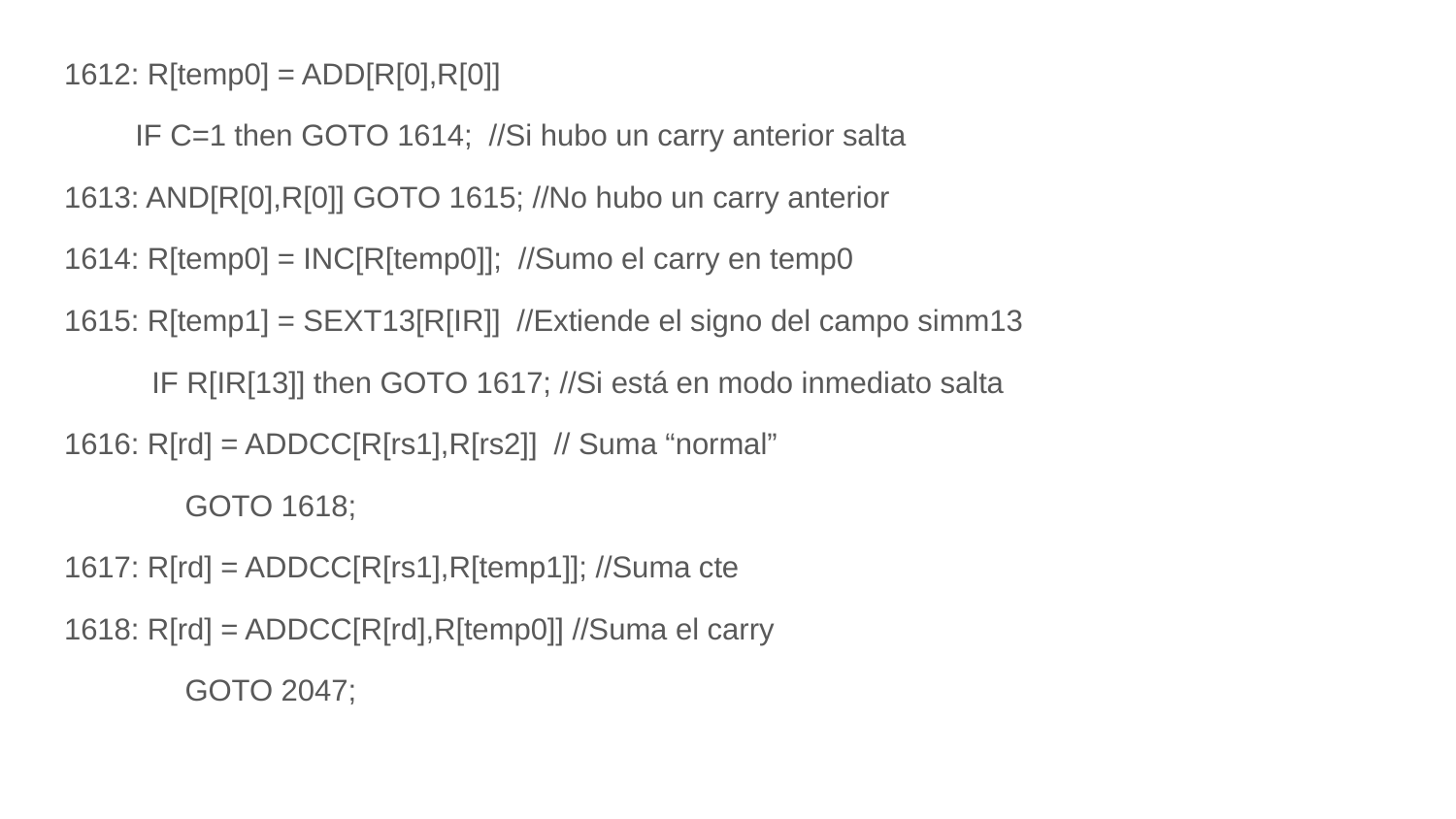

1612: R[temp0] = ADD[R[0],R[0]]
IF C=1 then GOTO 1614;  //Si hubo un carry anterior salta
1613: AND[R[0],R[0]] GOTO 1615; //No hubo un carry anterior
1614: R[temp0] = INC[R[temp0]];  //Sumo el carry en temp0
1615: R[temp1] = SEXT13[R[IR]]  //Extiende el signo del campo simm13
  IF R[IR[13]] then GOTO 1617; //Si está en modo inmediato salta
1616: R[rd] = ADDCC[R[rs1],R[rs2]]  // Suma “normal”
	GOTO 1618;
1617: R[rd] = ADDCC[R[rs1],R[temp1]]; //Suma cte
1618: R[rd] = ADDCC[R[rd],R[temp0]] //Suma el carry
	GOTO 2047;